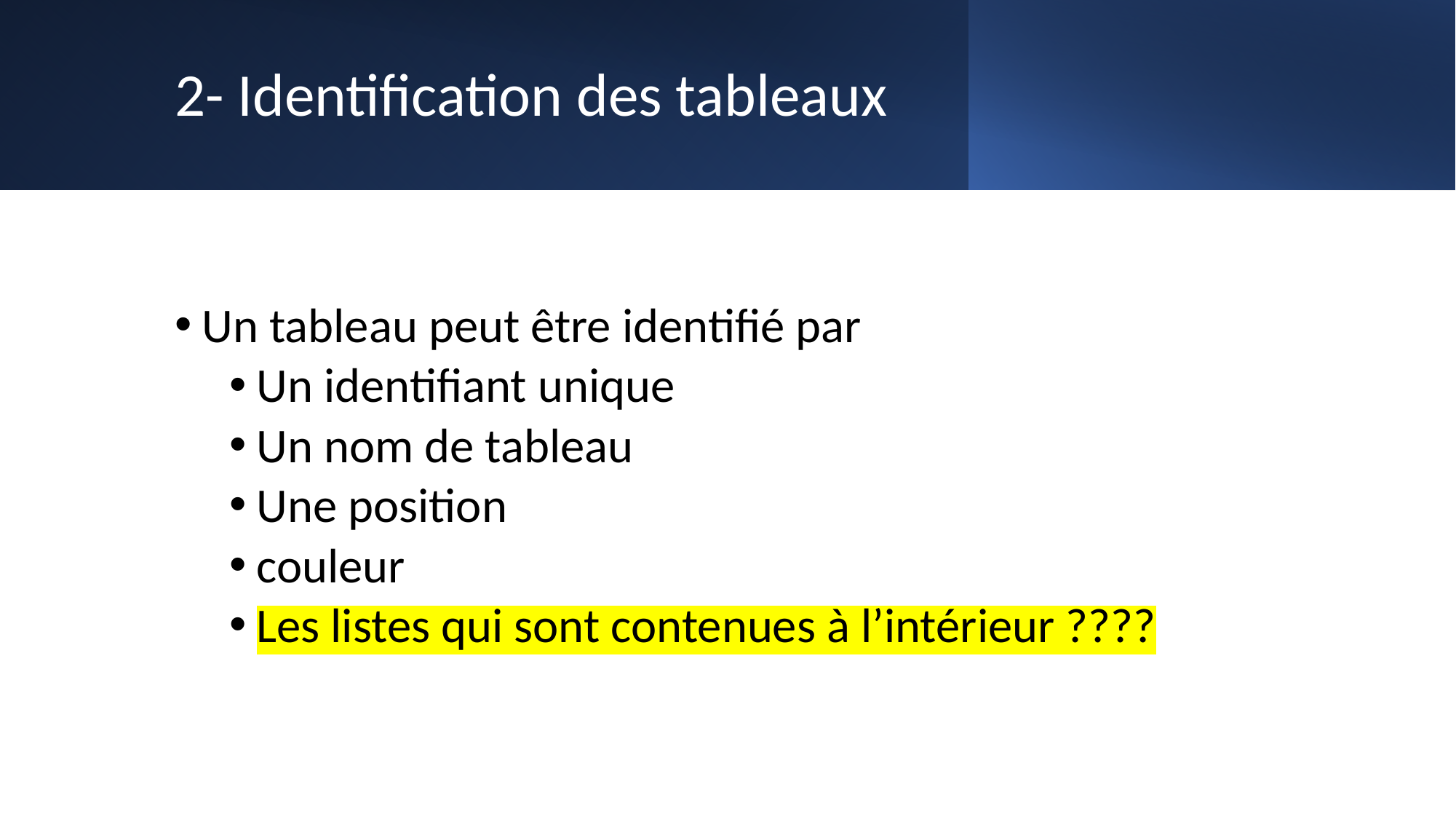

# 2- Identification des tableaux
Un tableau peut être identifié par
Un identifiant unique
Un nom de tableau
Une position
couleur
Les listes qui sont contenues à l’intérieur ????